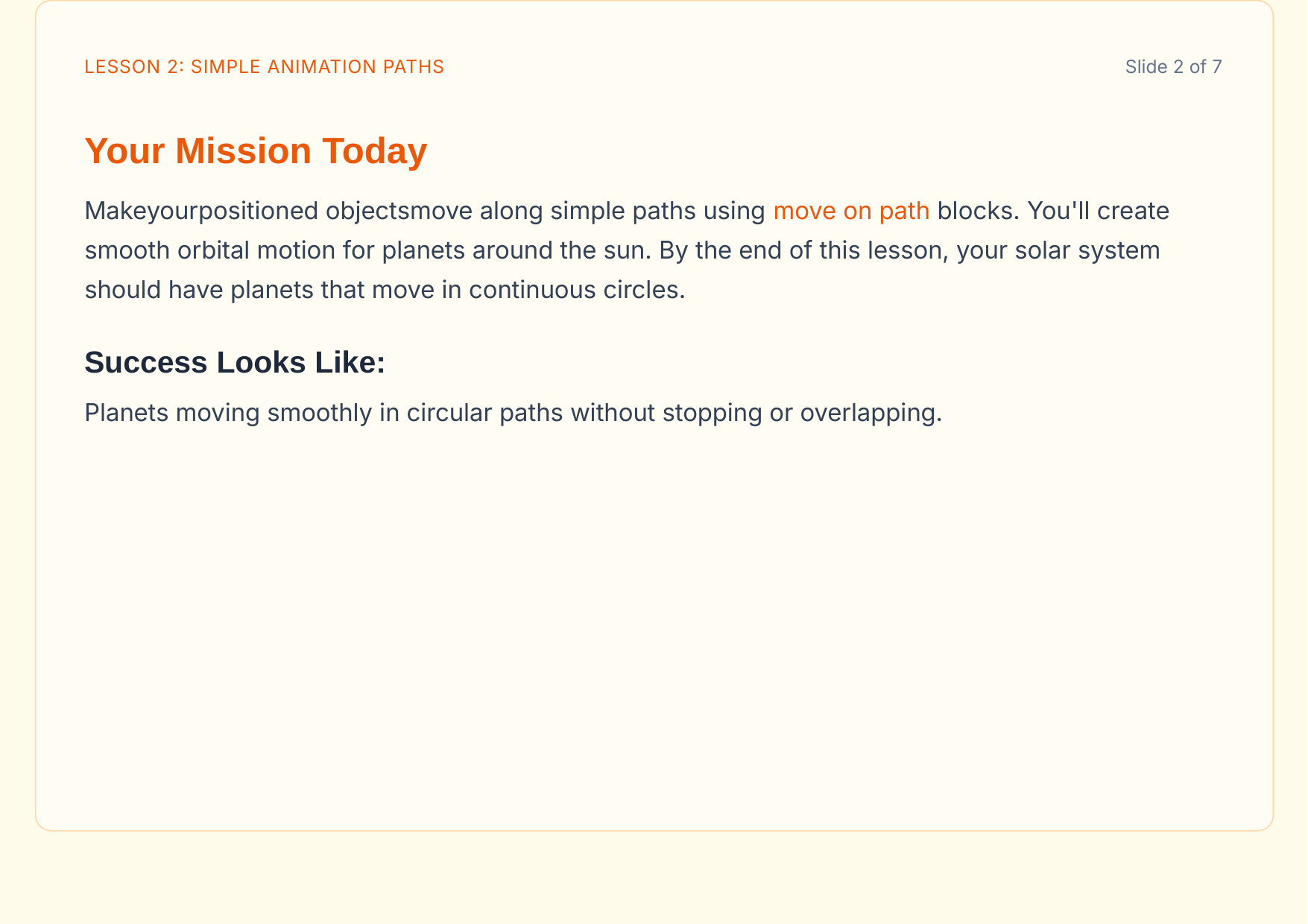

LESSON 2: SIMPLE ANIMATION PATHS
Slide 2 of 7
Your Mission Today

Makeyourpositioned objectsmove along simple paths using move on path blocks. You'll create
smooth orbital motion for planets around the sun. By the end of this lesson, your solar system should have planets that move in continuous circles.
Success Looks Like:
Planets moving smoothly in circular paths without stopping or overlapping.